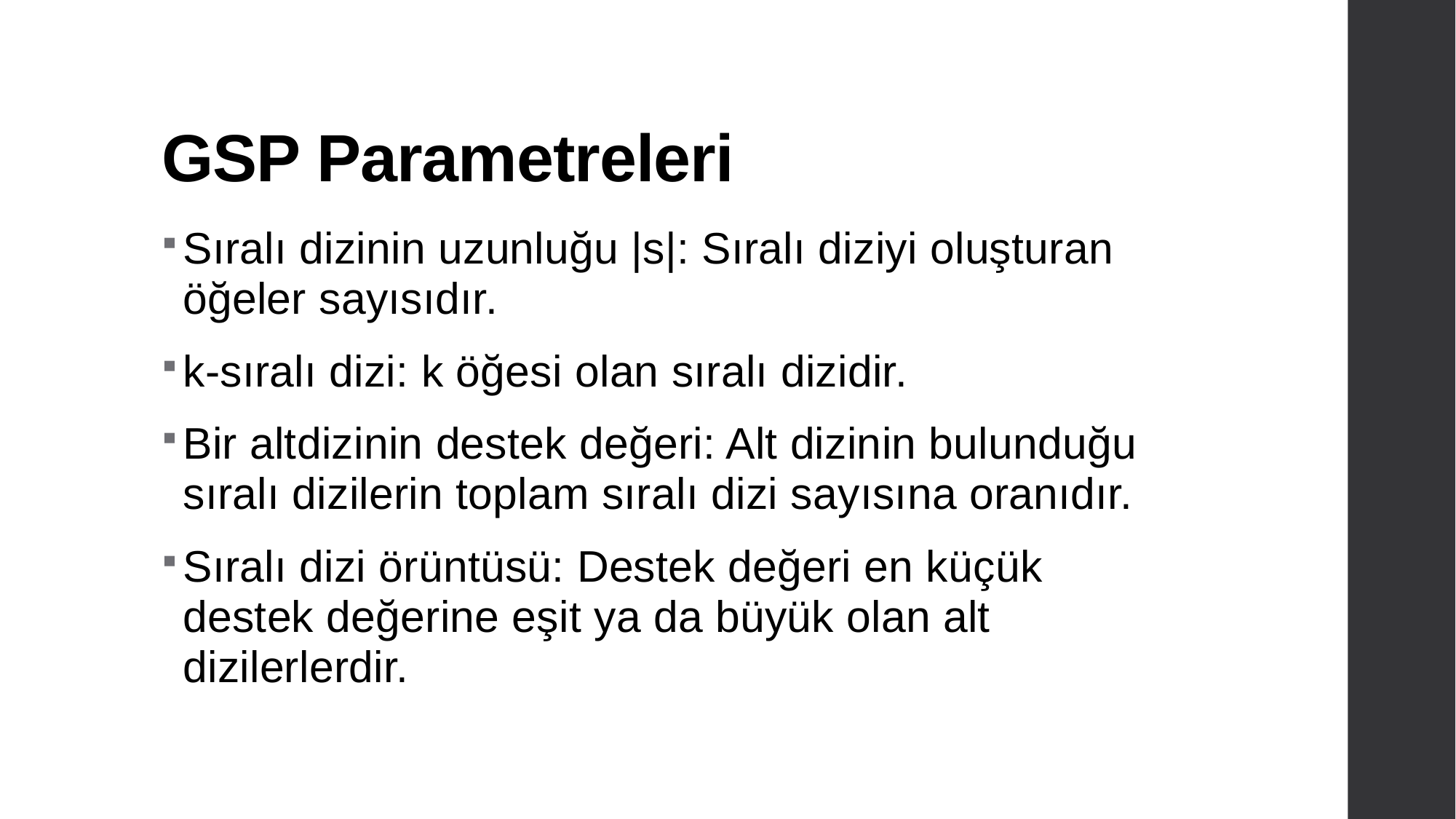

# GSP Parametreleri
Sıralı dizinin uzunluğu |s|: Sıralı diziyi oluşturan öğeler sayısıdır.
k-sıralı dizi: k öğesi olan sıralı dizidir.
Bir altdizinin destek değeri: Alt dizinin bulunduğu sıralı dizilerin toplam sıralı dizi sayısına oranıdır.
Sıralı dizi örüntüsü: Destek değeri en küçük destek değerine eşit ya da büyük olan alt dizilerlerdir.